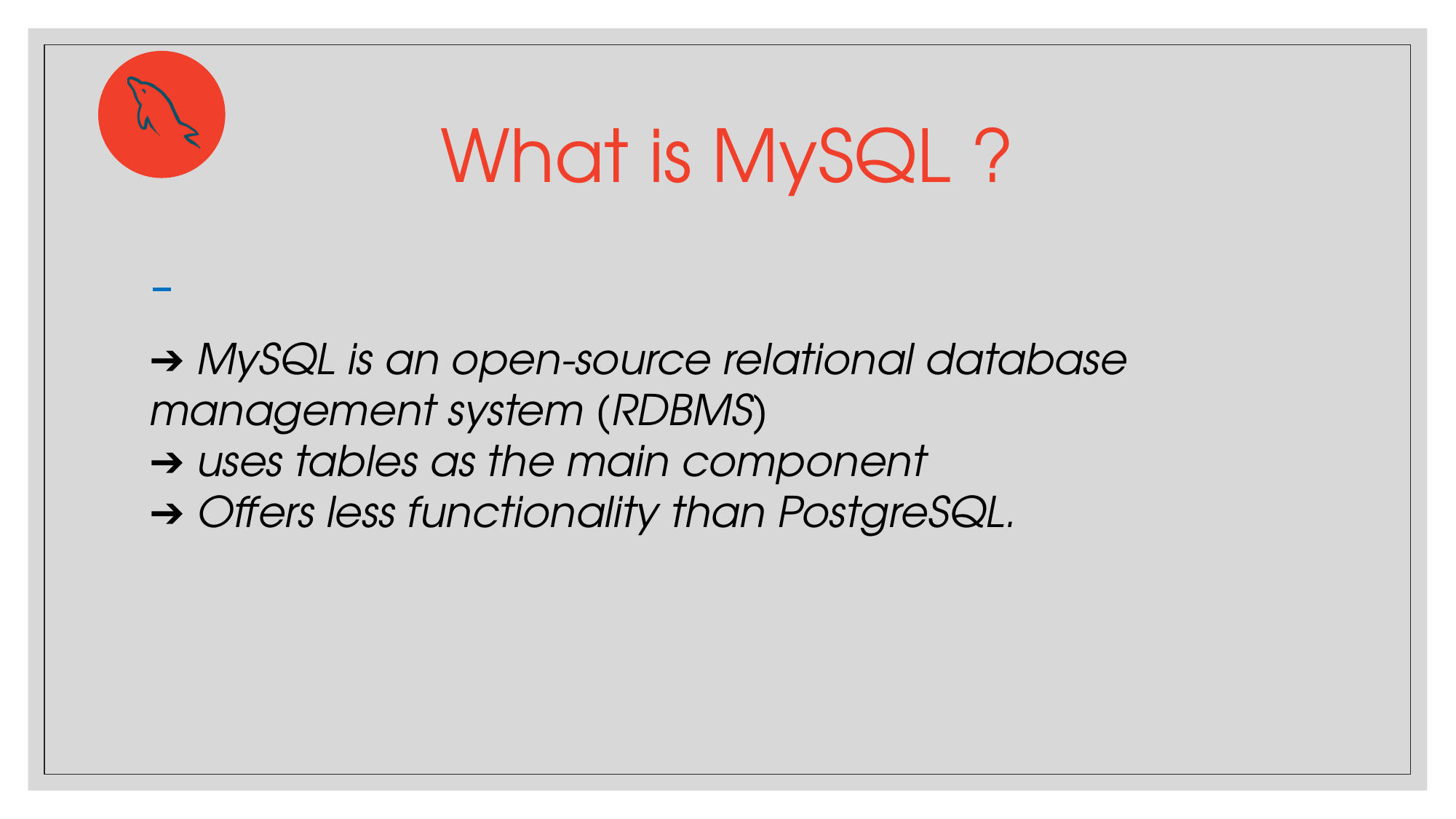

# What is MySQL ?
➔ MySQL is an open-source relational database management system (RDBMS)
➔ uses tables as the main component
➔ Offers less functionality than PostgreSQL.